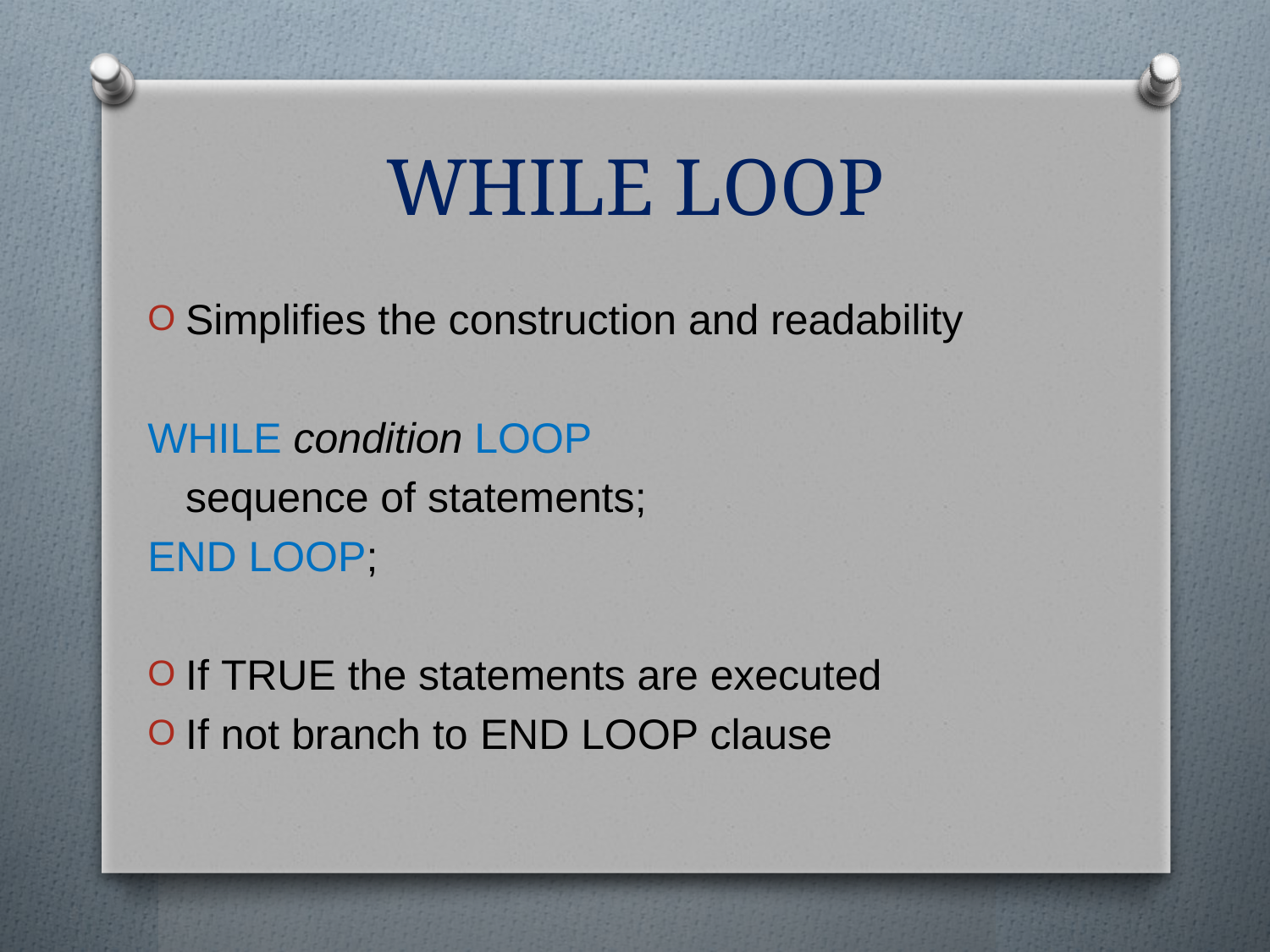

# WHILE LOOP
Simplifies the construction and readability

while condition loop
	sequence of statements;
end loop;

If true the statements are executed
If not branch to end loop clause